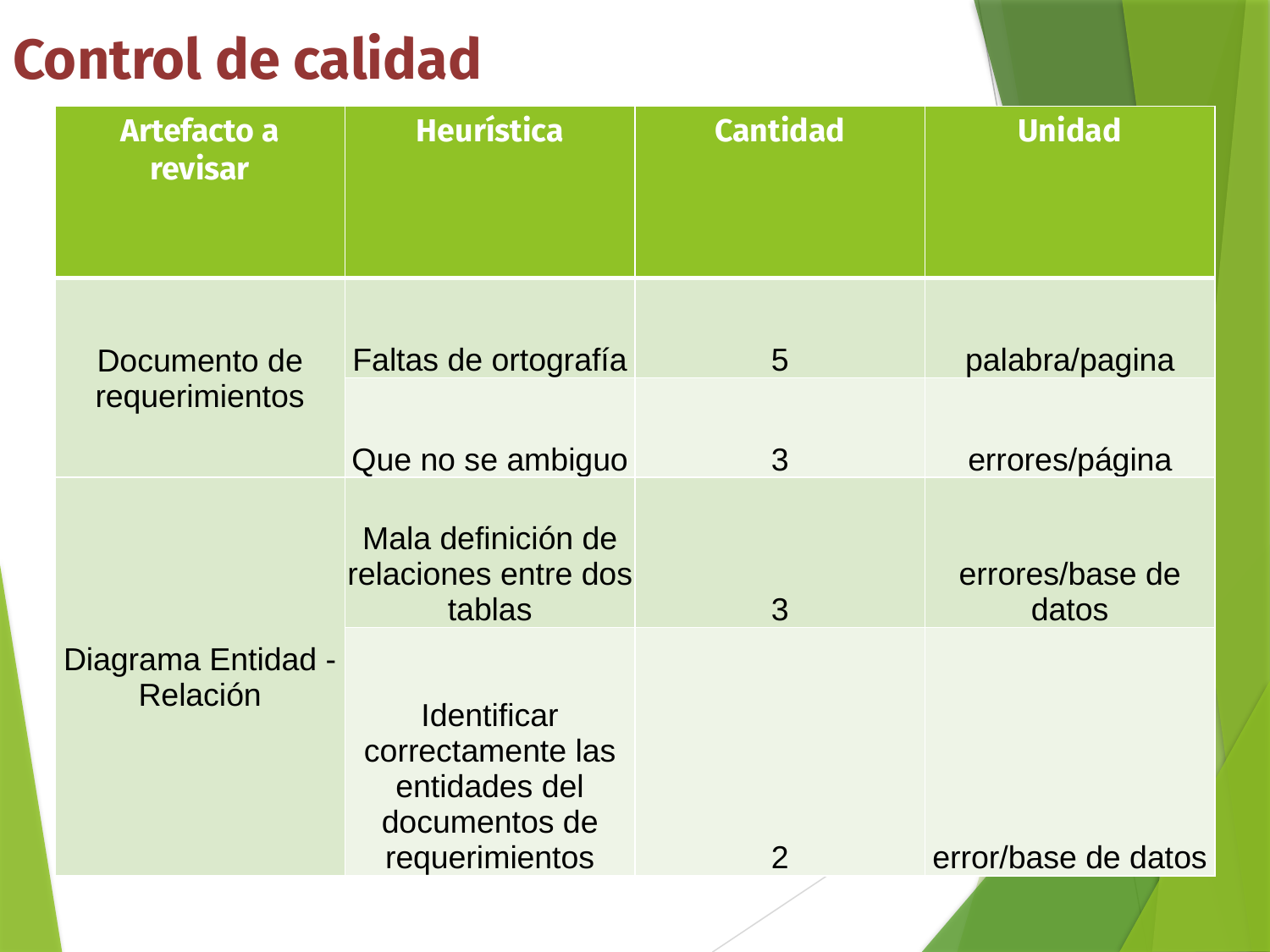

# Control de calidad
| Artefacto a revisar | Heurística | Cantidad | Unidad |
| --- | --- | --- | --- |
| Documento de requerimientos | Faltas de ortografía | 5 | palabra/pagina |
|  | Que no se ambiguo | 3 | errores/página |
| Diagrama Entidad - Relación | Mala definición de relaciones entre dos tablas | 3 | errores/base de datos |
|  | Identificar correctamente las entidades del documentos de requerimientos | 2 | error/base de datos |